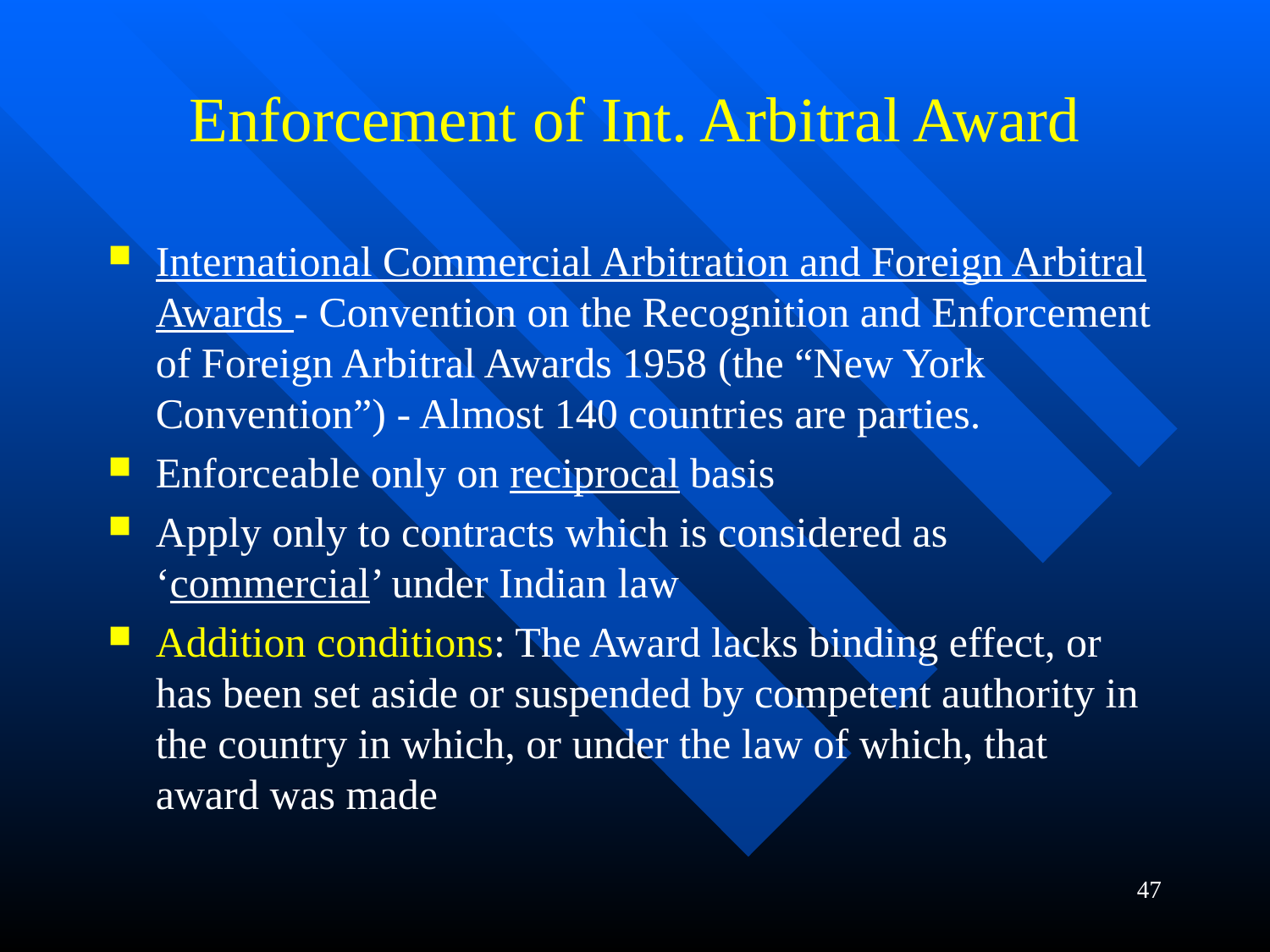

# Enforcement of Int. Arbitral Award
International Commercial Arbitration and Foreign Arbitral Awards - Convention on the Recognition and Enforcement of Foreign Arbitral Awards 1958 (the “New York Convention”) - Almost 140 countries are parties.
Enforceable only on reciprocal basis
Apply only to contracts which is considered as ‘commercial’ under Indian law
Addition conditions: The Award lacks binding effect, or has been set aside or suspended by competent authority in the country in which, or under the law of which, that award was made

47